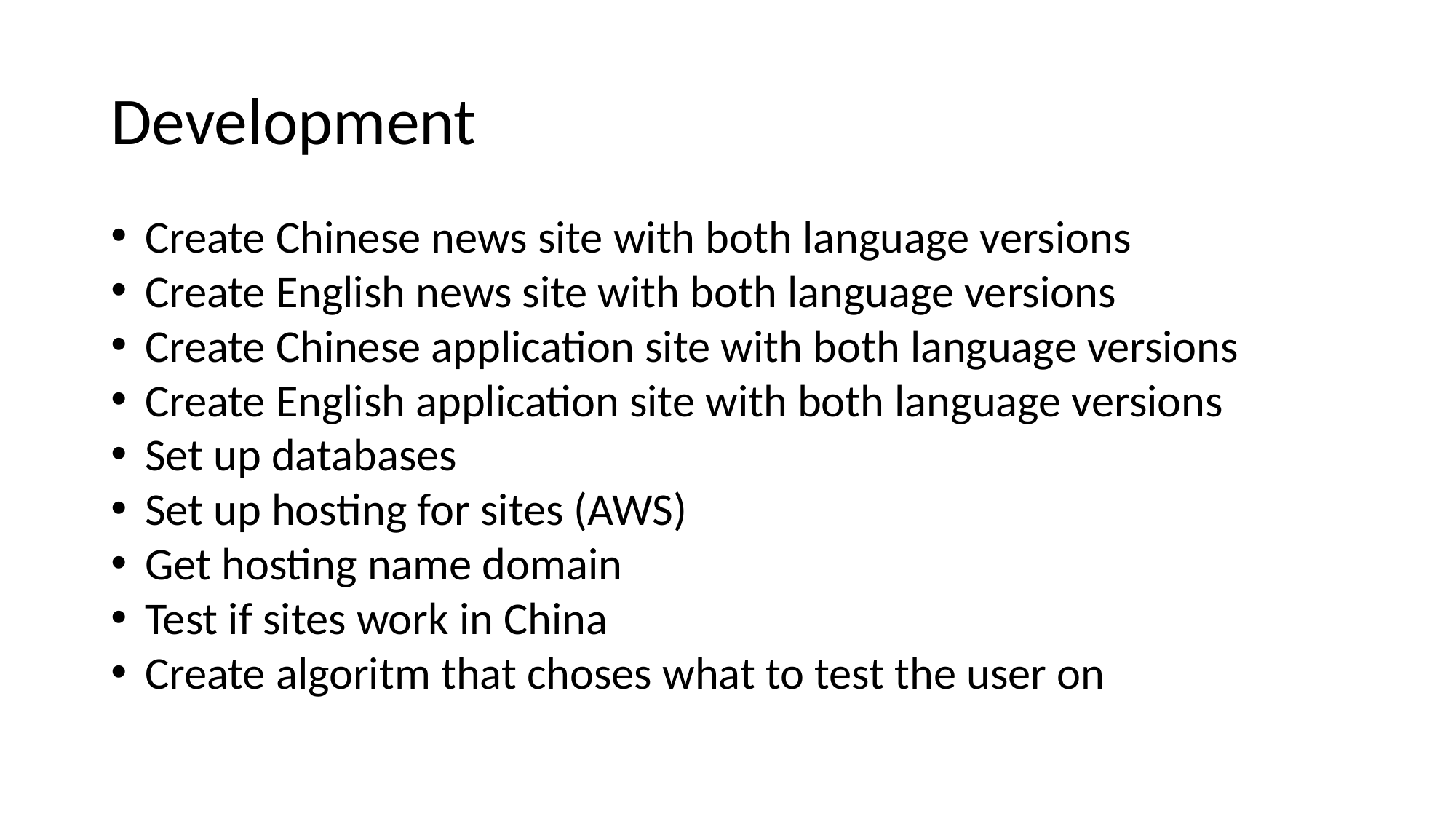

# Development
Create Chinese news site with both language versions
Create English news site with both language versions
Create Chinese application site with both language versions
Create English application site with both language versions
Set up databases
Set up hosting for sites (AWS)
Get hosting name domain
Test if sites work in China
Create algoritm that choses what to test the user on